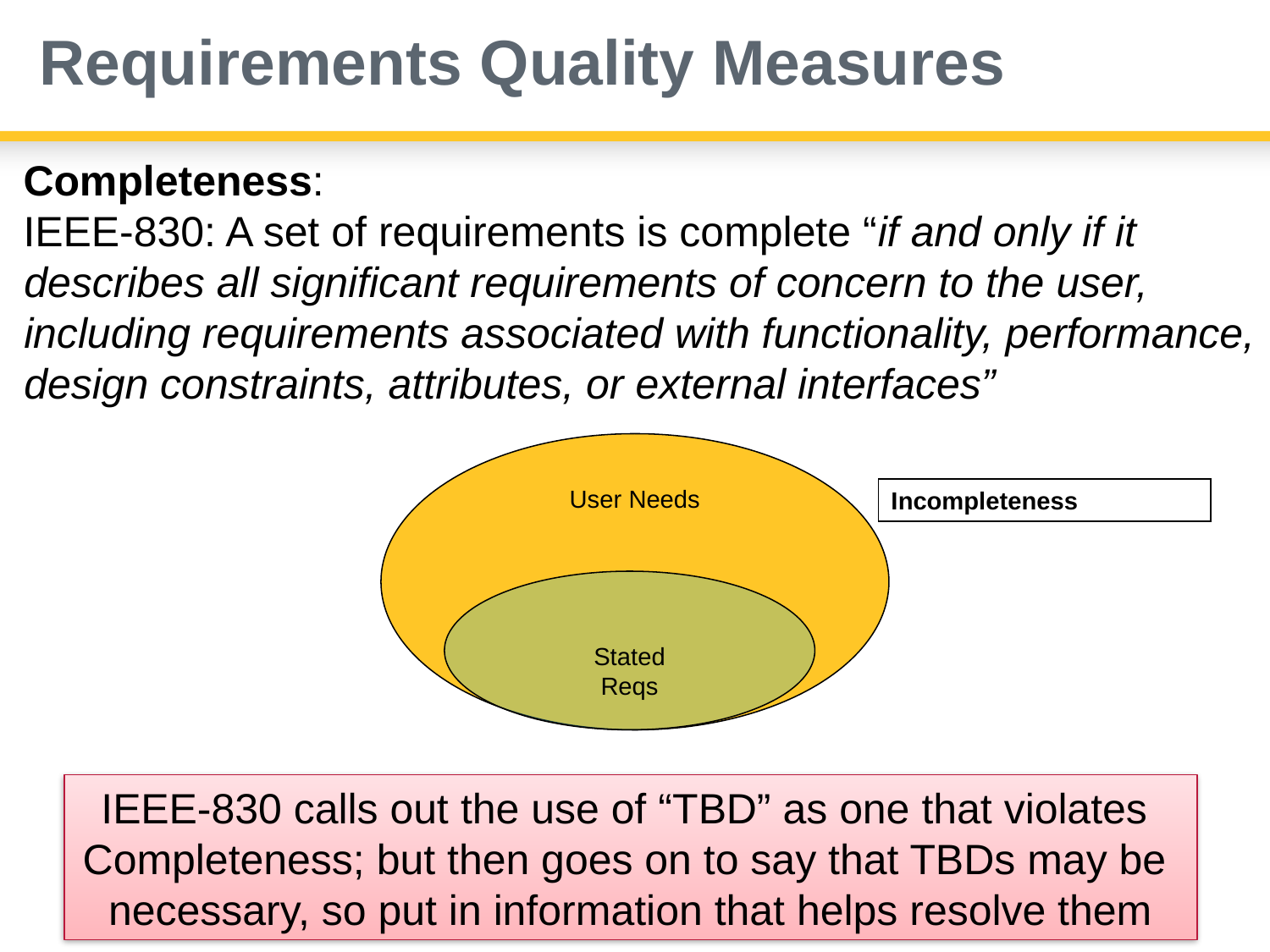

# Requirements Quality Measures
Completeness:
IEEE-830: A set of requirements is complete “if and only if it describes all significant requirements of concern to the user, including requirements associated with functionality, performance, design constraints, attributes, or external interfaces”
User Needs
Incompleteness
Stated
Reqs
IEEE-830 calls out the use of “TBD” as one that violates
Completeness; but then goes on to say that TBDs may be
necessary, so put in information that helps resolve them